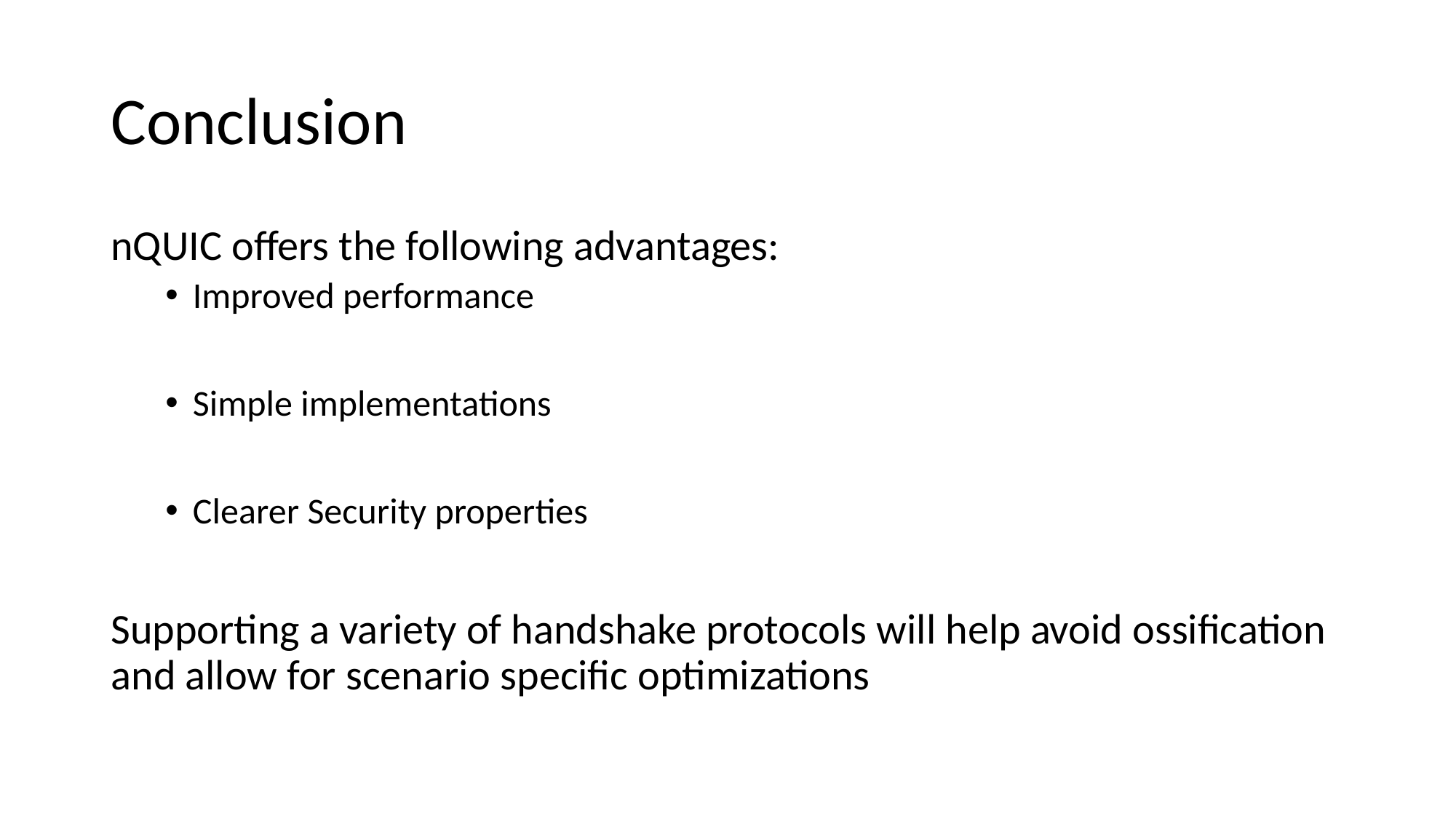

# Conclusion
nQUIC offers the following advantages:
Improved performance

Simple implementations

Clearer Security properties

Supporting a variety of handshake protocols will help avoid ossification and allow for scenario specific optimizations